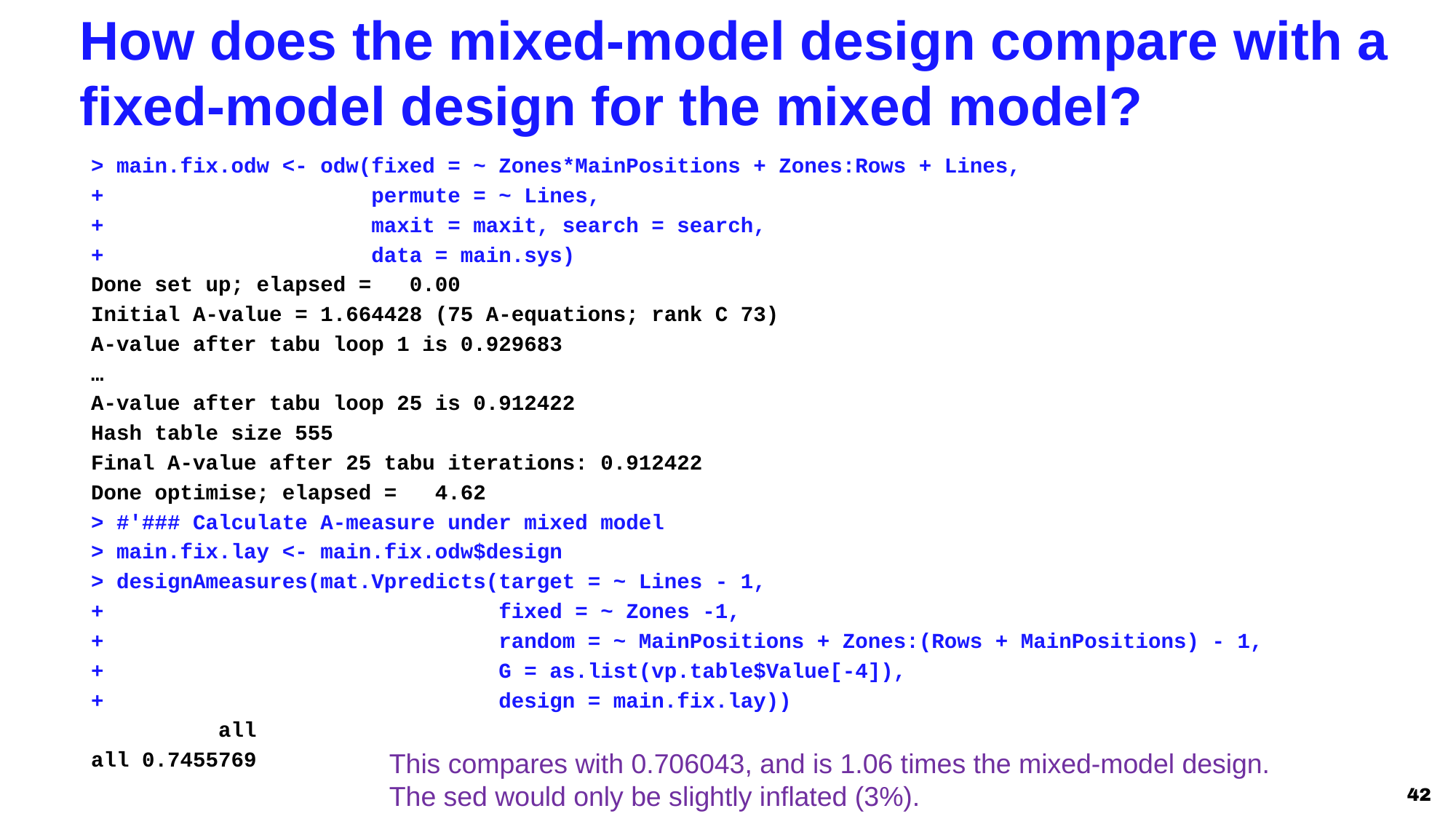

# How does the mixed-model design compare with a fixed-model design for the mixed model?
> main.fix.odw <- odw(fixed = ~ Zones*MainPositions + Zones:Rows + Lines,
+                     permute = ~ Lines,
+                     maxit = maxit, search = search,
+                     data = main.sys)
Done set up; elapsed =   0.00
Initial A-value = 1.664428 (75 A-equations; rank C 73)
A-value after tabu loop 1 is 0.929683
…
A-value after tabu loop 25 is 0.912422
Hash table size 555
Final A-value after 25 tabu iterations: 0.912422
Done optimise; elapsed =   4.62
> #'### Calculate A-measure under mixed model
> main.fix.lay <- main.fix.odw$design
> designAmeasures(mat.Vpredicts(target = ~ Lines - 1,
+                               fixed = ~ Zones -1,
+                               random = ~ MainPositions + Zones:(Rows + MainPositions) - 1,
+                               G = as.list(vp.table$Value[-4]),
+                               design = main.fix.lay))
          all
all 0.7455769
This compares with 0.706043, and is 1.06 times the mixed-model design. The sed would only be slightly inflated (3%).
42